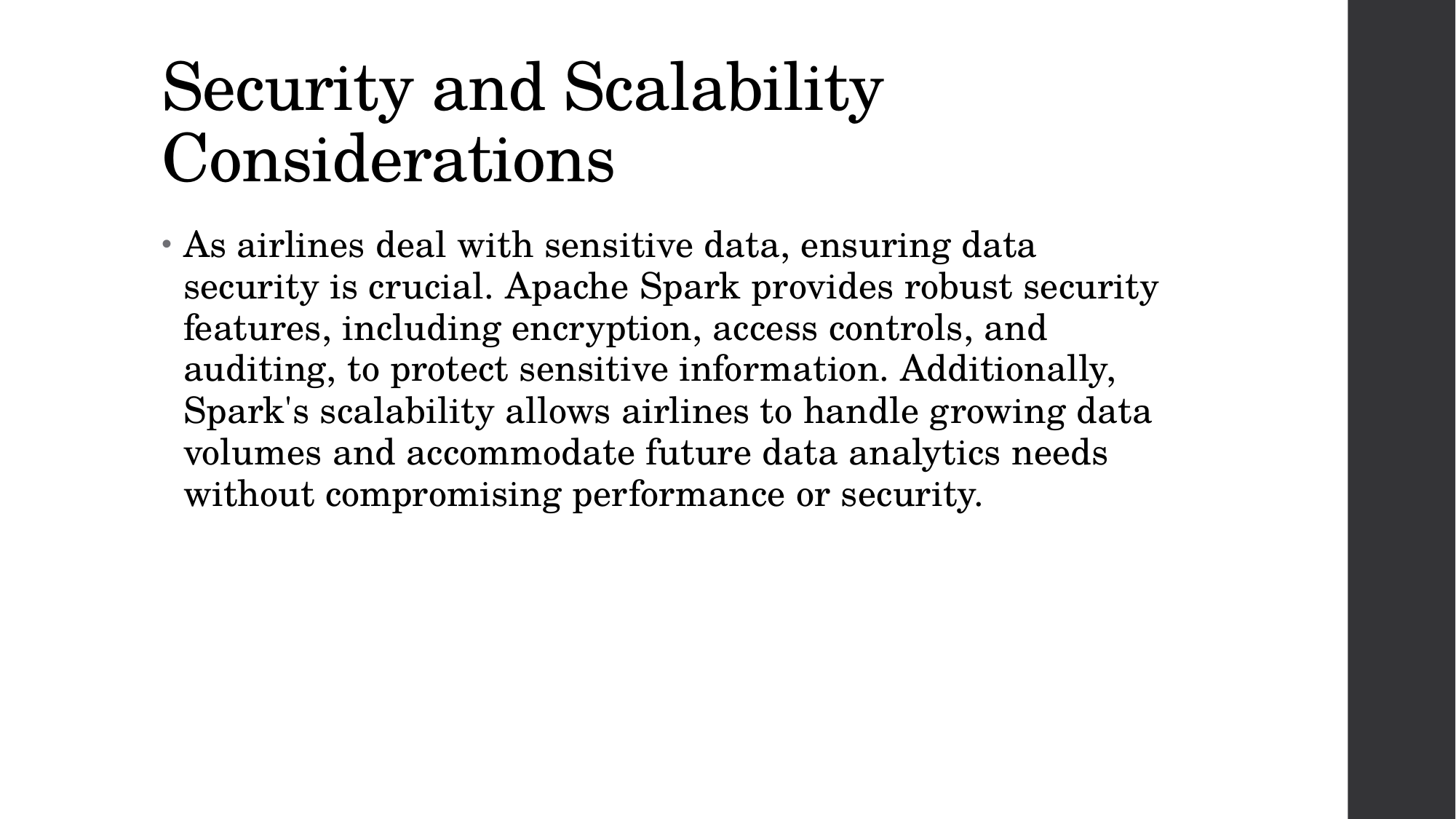

# Security and Scalability Considerations
As airlines deal with sensitive data, ensuring data security is crucial. Apache Spark provides robust security features, including encryption, access controls, and auditing, to protect sensitive information. Additionally, Spark's scalability allows airlines to handle growing data volumes and accommodate future data analytics needs without compromising performance or security.